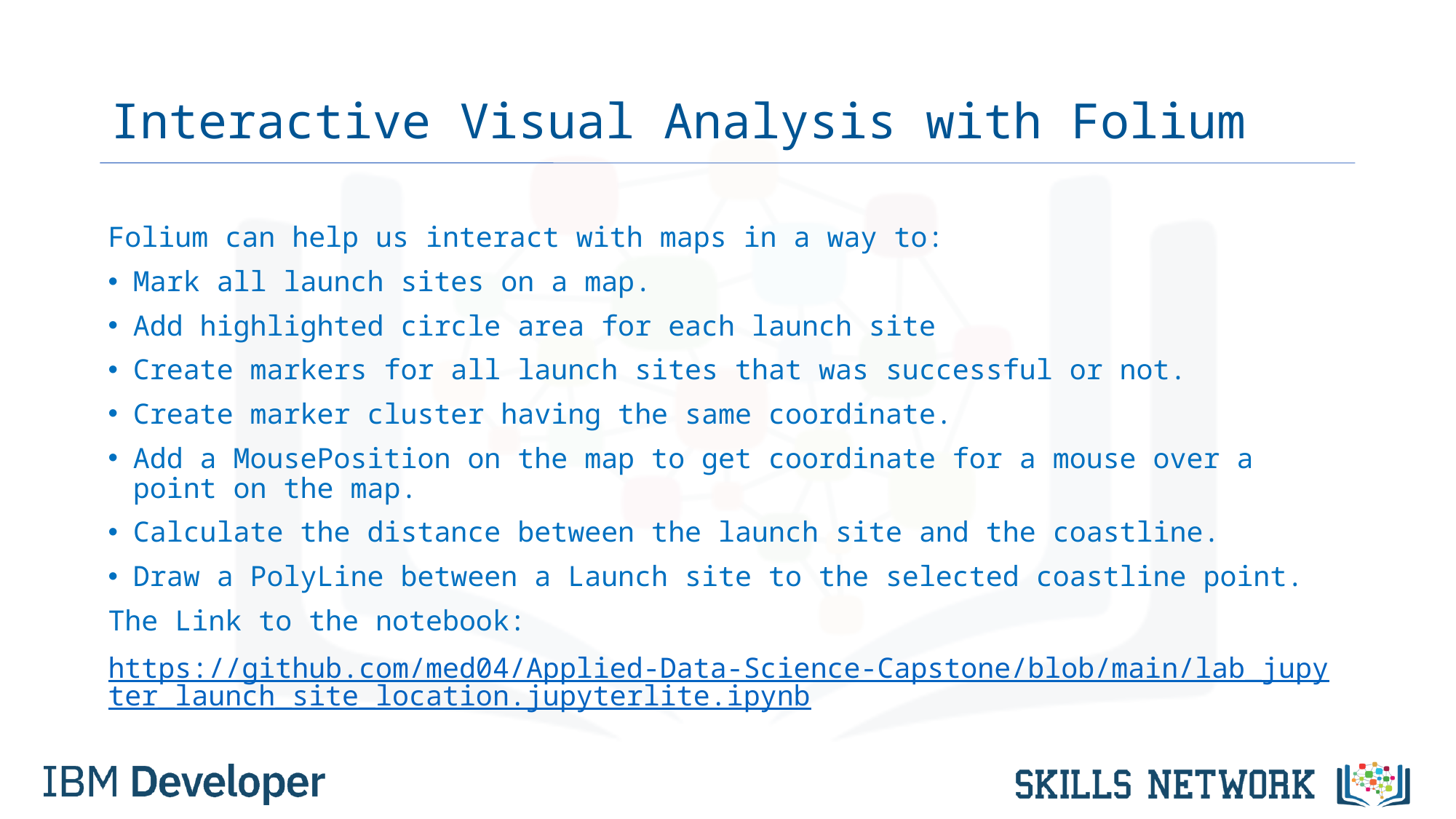

# Interactive Visual Analysis with Folium
Folium can help us interact with maps in a way to:
Mark all launch sites on a map.
Add highlighted circle area for each launch site
Create markers for all launch sites that was successful or not.
Create marker cluster having the same coordinate.
Add a MousePosition on the map to get coordinate for a mouse over a point on the map.
Calculate the distance between the launch site and the coastline.
Draw a PolyLine between a Launch site to the selected coastline point.
The Link to the notebook:
https://github.com/med04/Applied-Data-Science-Capstone/blob/main/lab_jupyter_launch_site_location.jupyterlite.ipynb